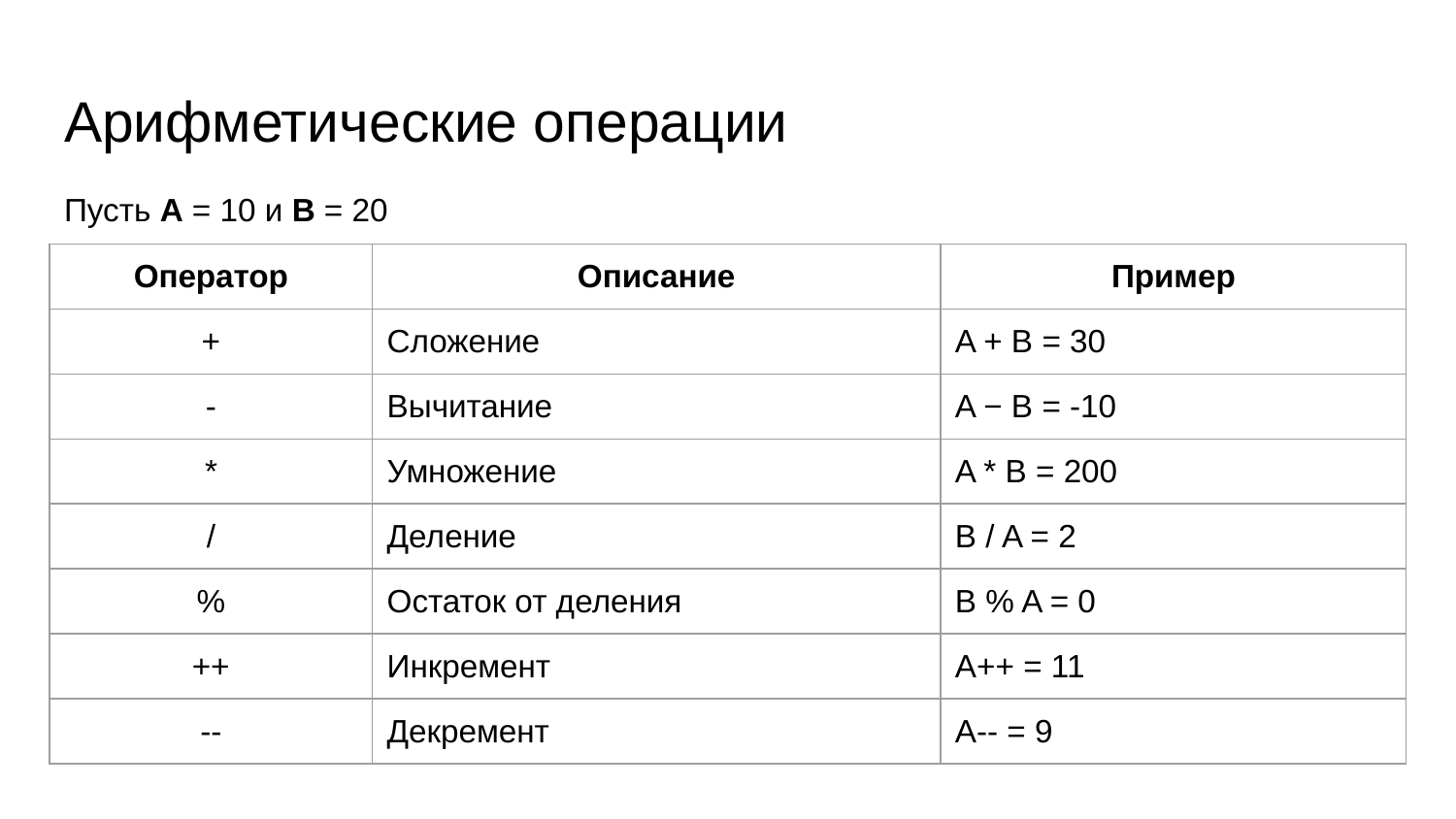

# Арифметические операции
Пусть A = 10 и B = 20
| Оператор | Описание | Пример |
| --- | --- | --- |
| + | Сложение | A + B = 30 |
| - | Вычитание | A − B = -10 |
| \* | Умножение | A \* B = 200 |
| / | Деление | B / A = 2 |
| % | Остаток от деления | B % A = 0 |
| ++ | Инкремент | A++ = 11 |
| -- | Декремент | A-- = 9 |